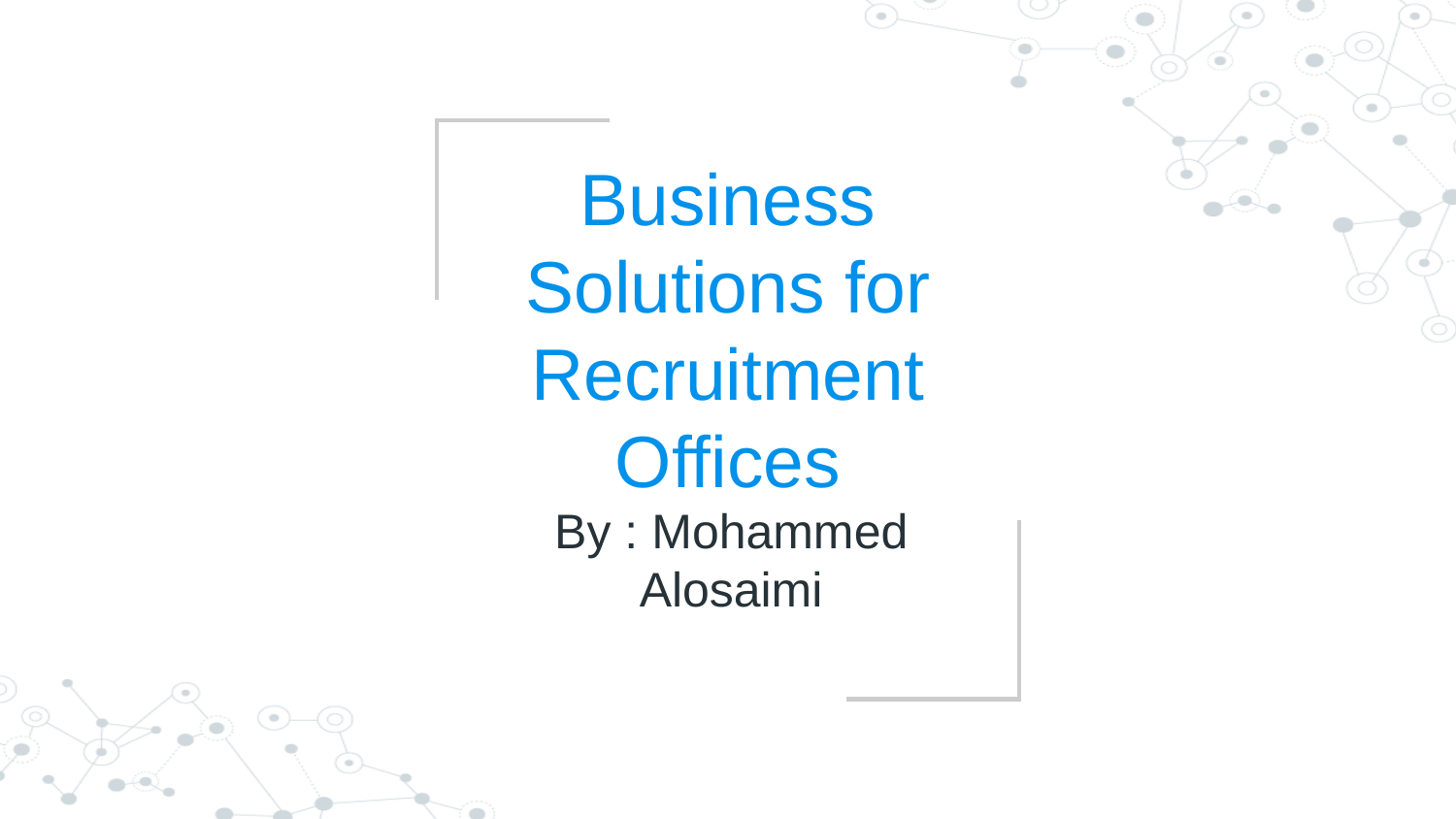

# Business Solutions for Recruitment Offices

By : Mohammed Alosaimi